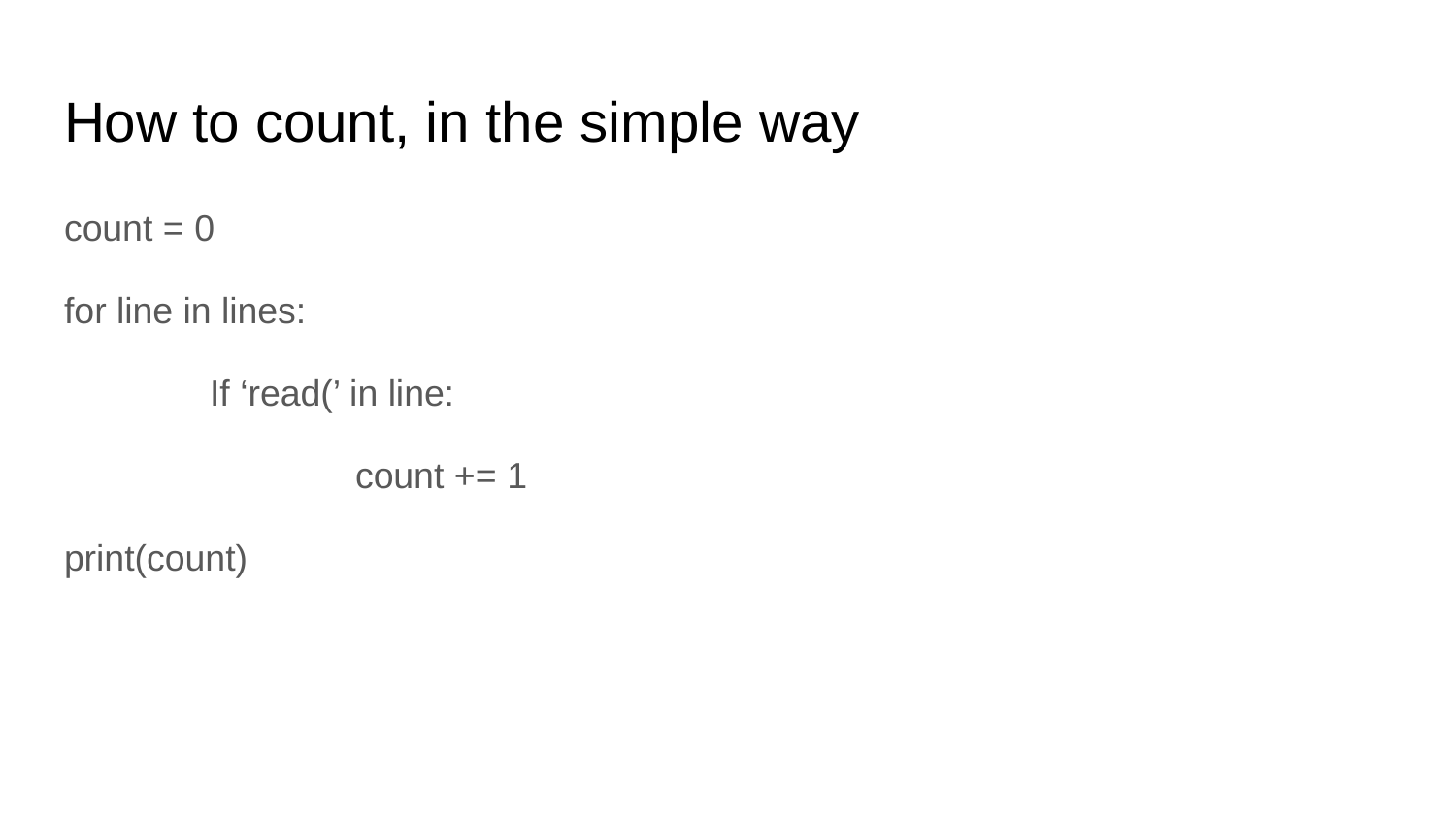

# How to count, in the simple way
count = 0
for line in lines:
	If ‘read(’ in line:
		count += 1
print(count)